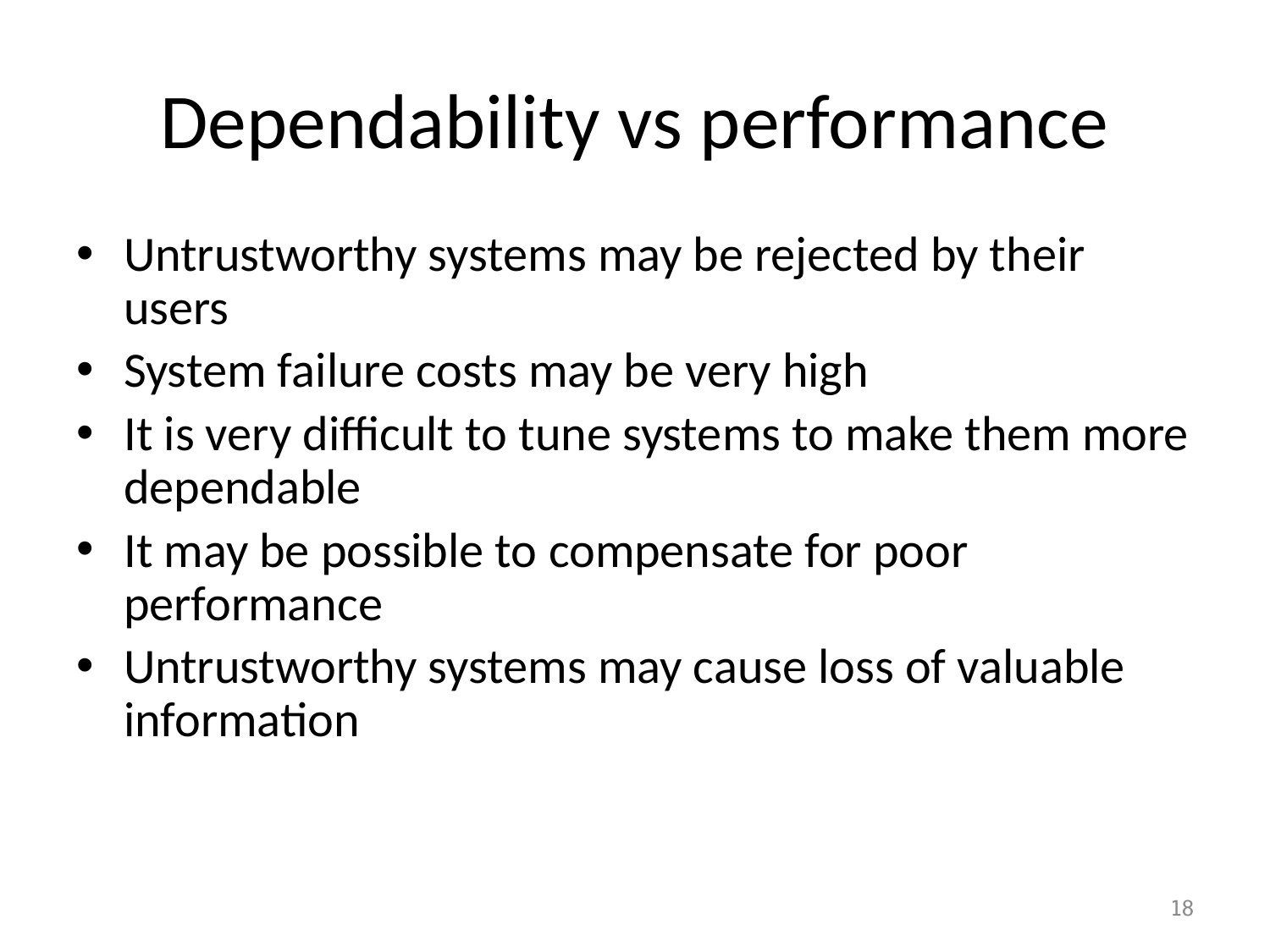

# Dependability vs performance
Untrustworthy systems may be rejected by their users
System failure costs may be very high
It is very difficult to tune systems to make them more dependable
It may be possible to compensate for poor performance
Untrustworthy systems may cause loss of valuable information

18